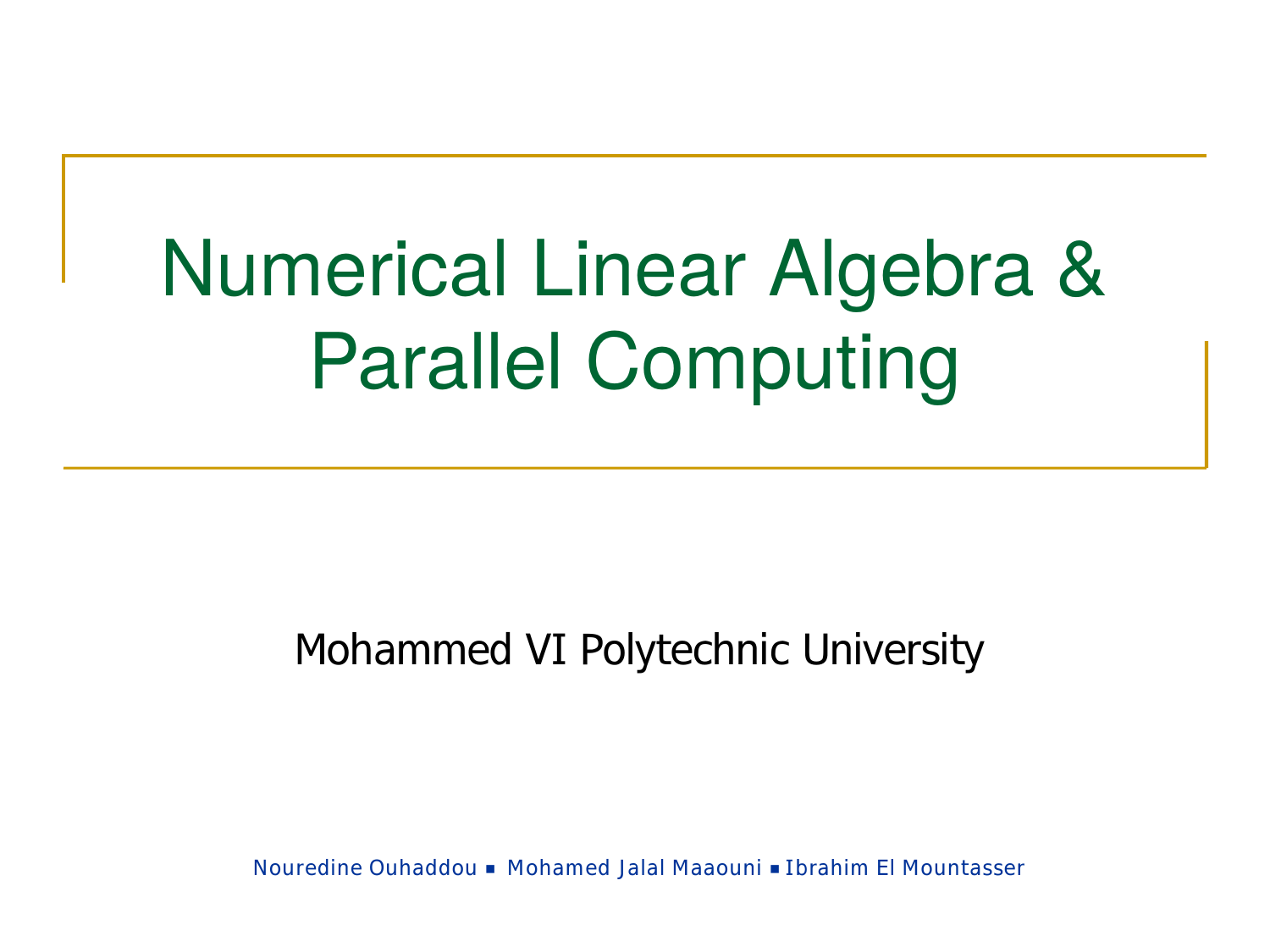

# Numerical Linear Algebra & Parallel Computing

Mohammed VI Polytechnic University

Nouredine Ouhaddou ◾️  Mohamed Jalal Maaouni ◾️ Ibrahim El Mountasser